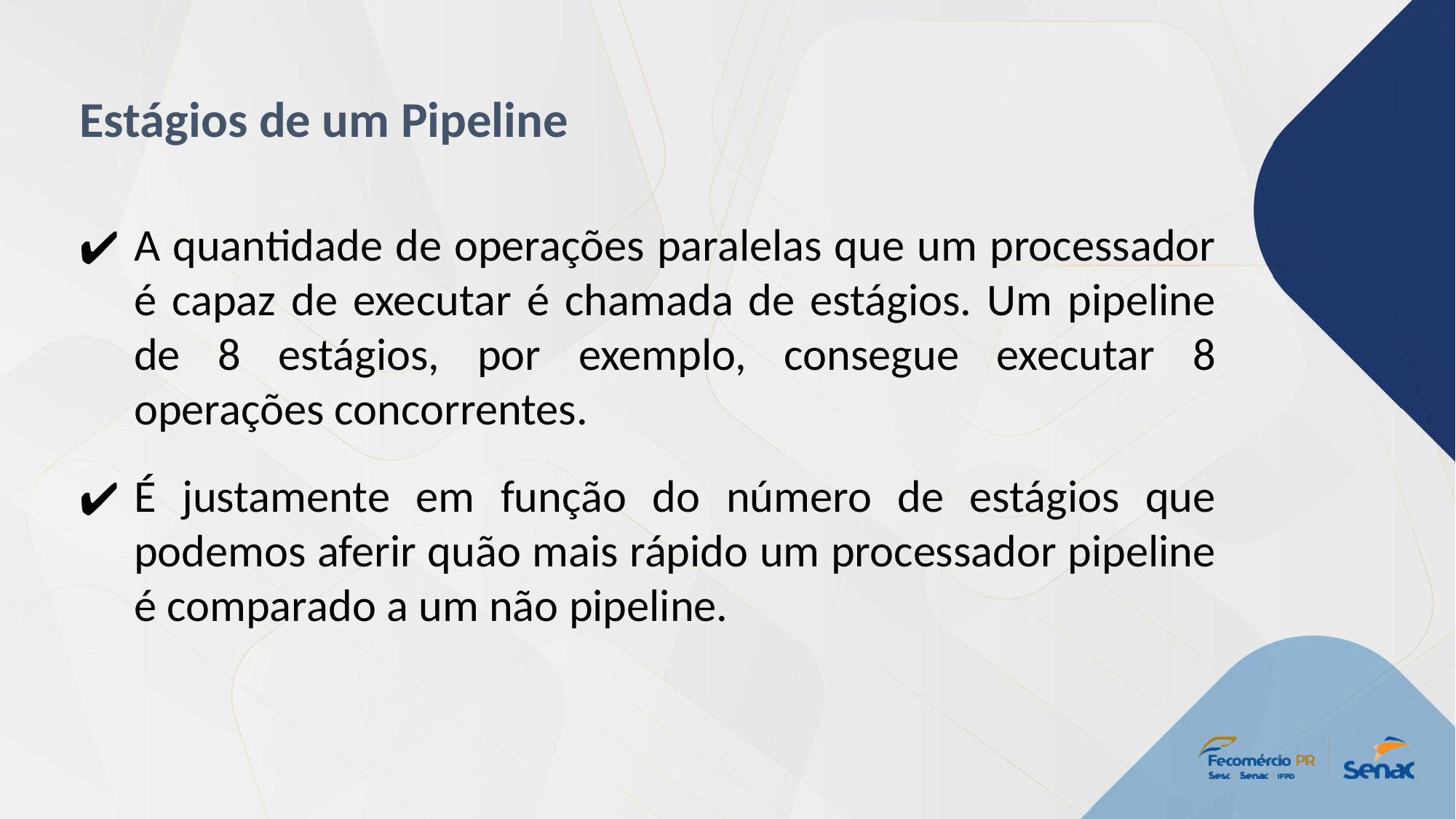

Estágios de um Pipeline
A quantidade de operações paralelas que um processador é capaz de executar é chamada de estágios. Um pipeline de 8 estágios, por exemplo, consegue executar 8 operações concorrentes.

É justamente em função do número de estágios que podemos aferir quão mais rápido um processador pipeline é comparado a um não pipeline.